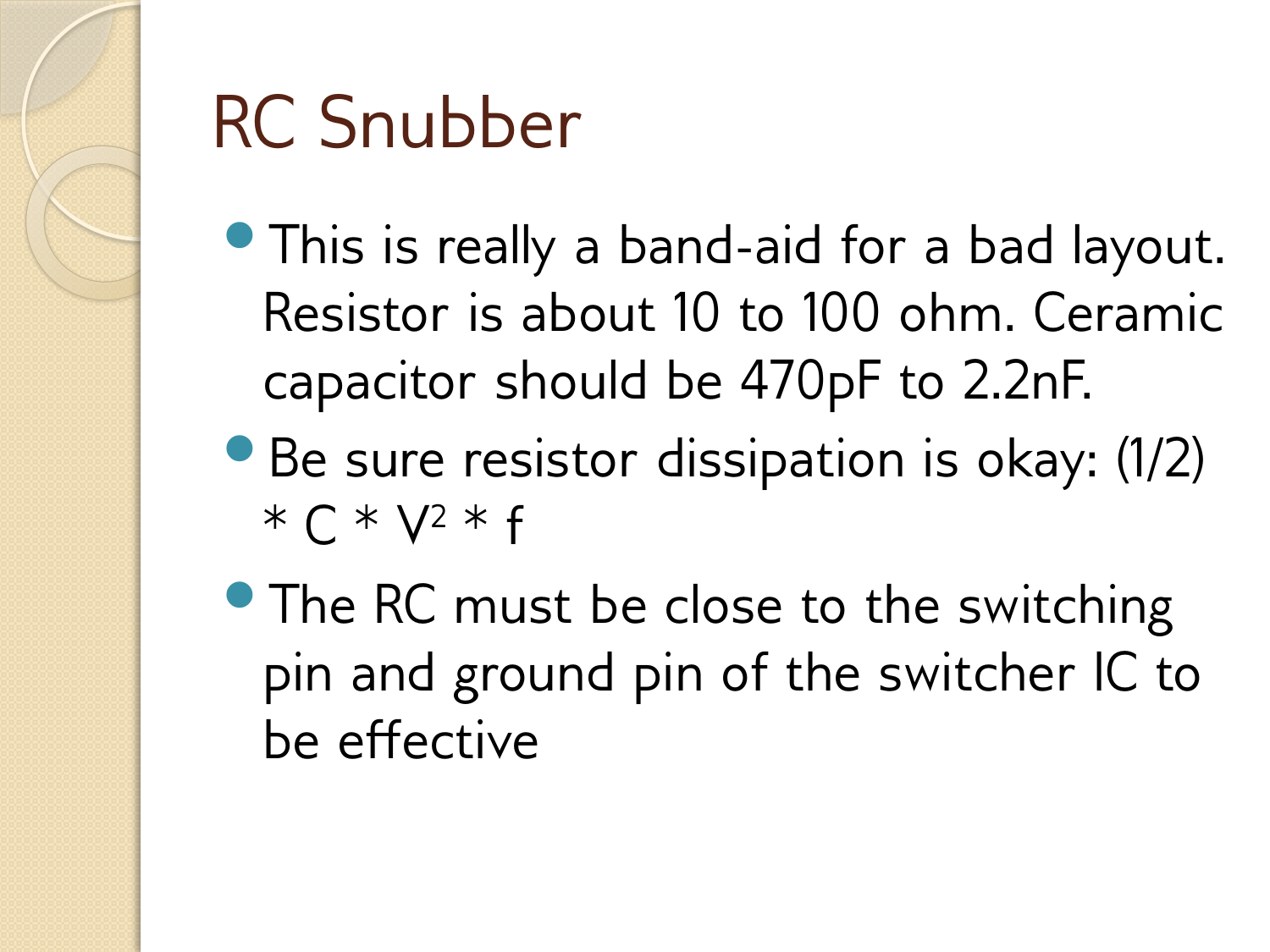

# RC Snubber
This is really a band-aid for a bad layout. Resistor is about 10 to 100 ohm. Ceramic capacitor should be 470pF to 2.2nF.
Be sure resistor dissipation is okay: (1/2) * C * V2 * f
The RC must be close to the switching pin and ground pin of the switcher IC to be effective